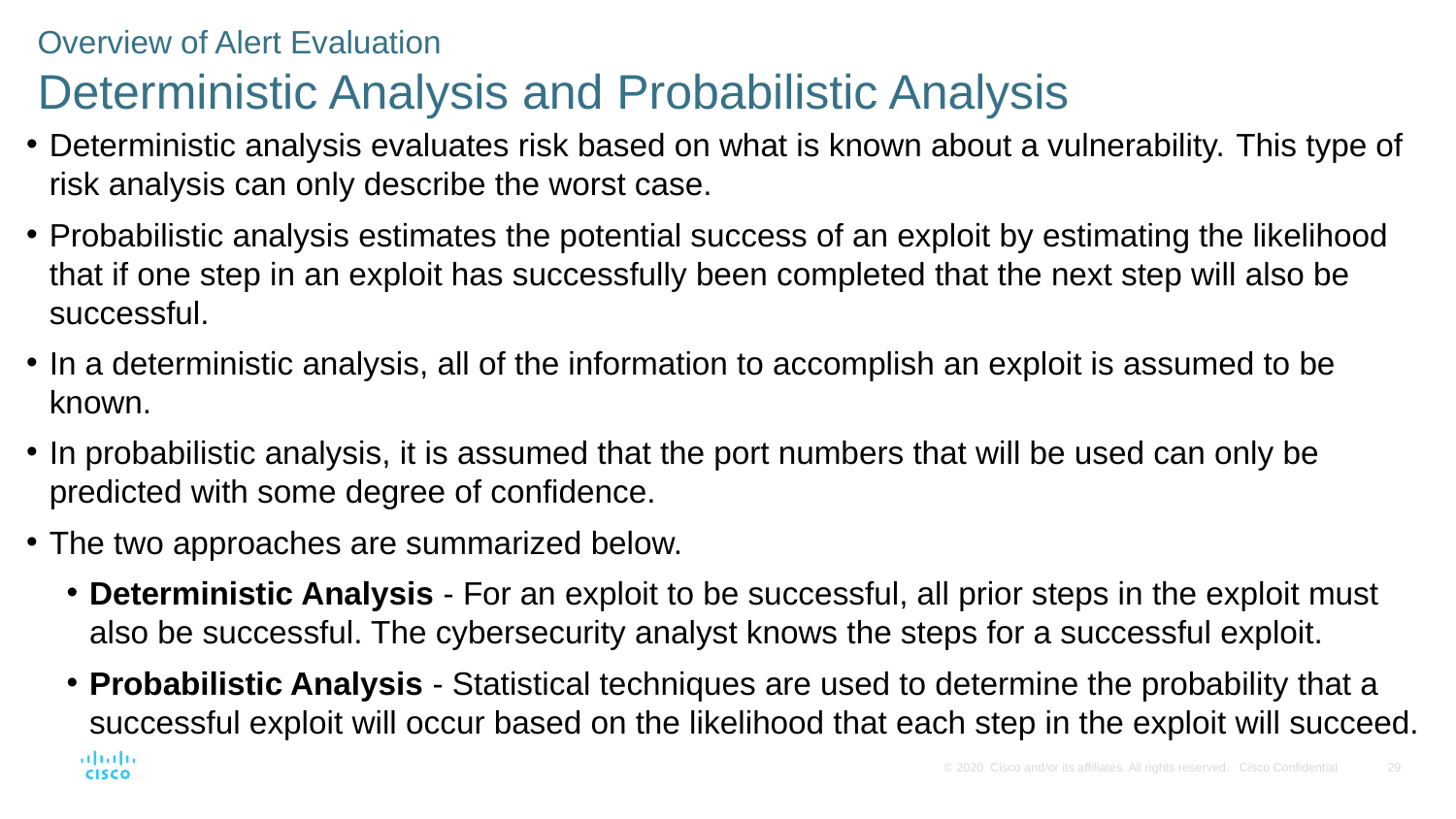

Overview of Alert Evaluation
Deterministic Analysis and Probabilistic Analysis
Deterministic analysis evaluates risk based on what is known about a vulnerability. This type of risk analysis can only describe the worst case.
Probabilistic analysis estimates the potential success of an exploit by estimating the likelihood that if one step in an exploit has successfully been completed that the next step will also be successful.
In a deterministic analysis, all of the information to accomplish an exploit is assumed to be known.
In probabilistic analysis, it is assumed that the port numbers that will be used can only be predicted with some degree of confidence.
The two approaches are summarized below.
Deterministic Analysis - For an exploit to be successful, all prior steps in the exploit must also be successful. The cybersecurity analyst knows the steps for a successful exploit.
Probabilistic Analysis - Statistical techniques are used to determine the probability that a successful exploit will occur based on the likelihood that each step in the exploit will succeed.